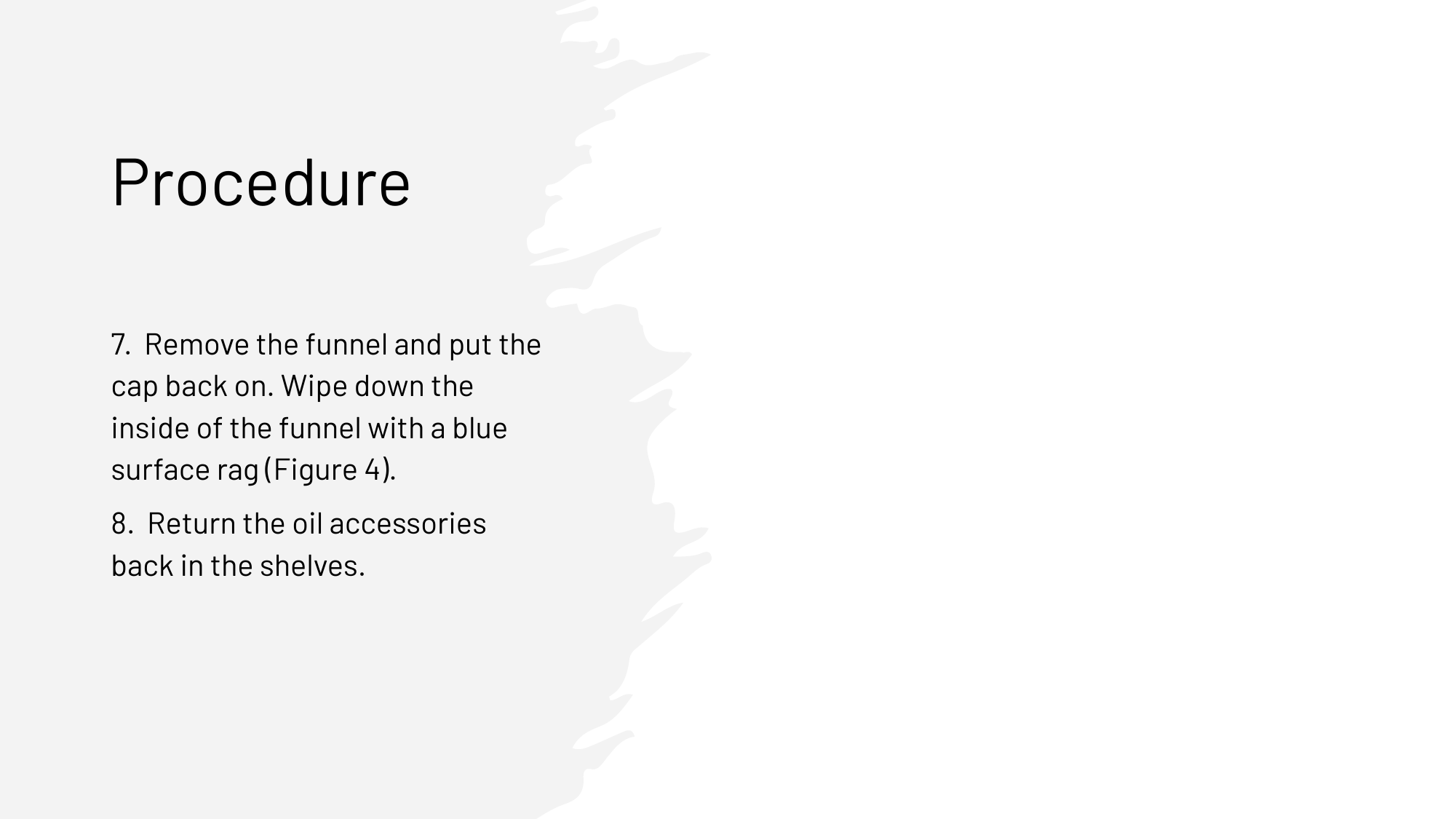

# Procedure
7.  Remove the funnel and put the cap back on. Wipe down the inside of the funnel with a blue surface rag (Figure 4).
8.  Return the oil accessories back in the shelves.